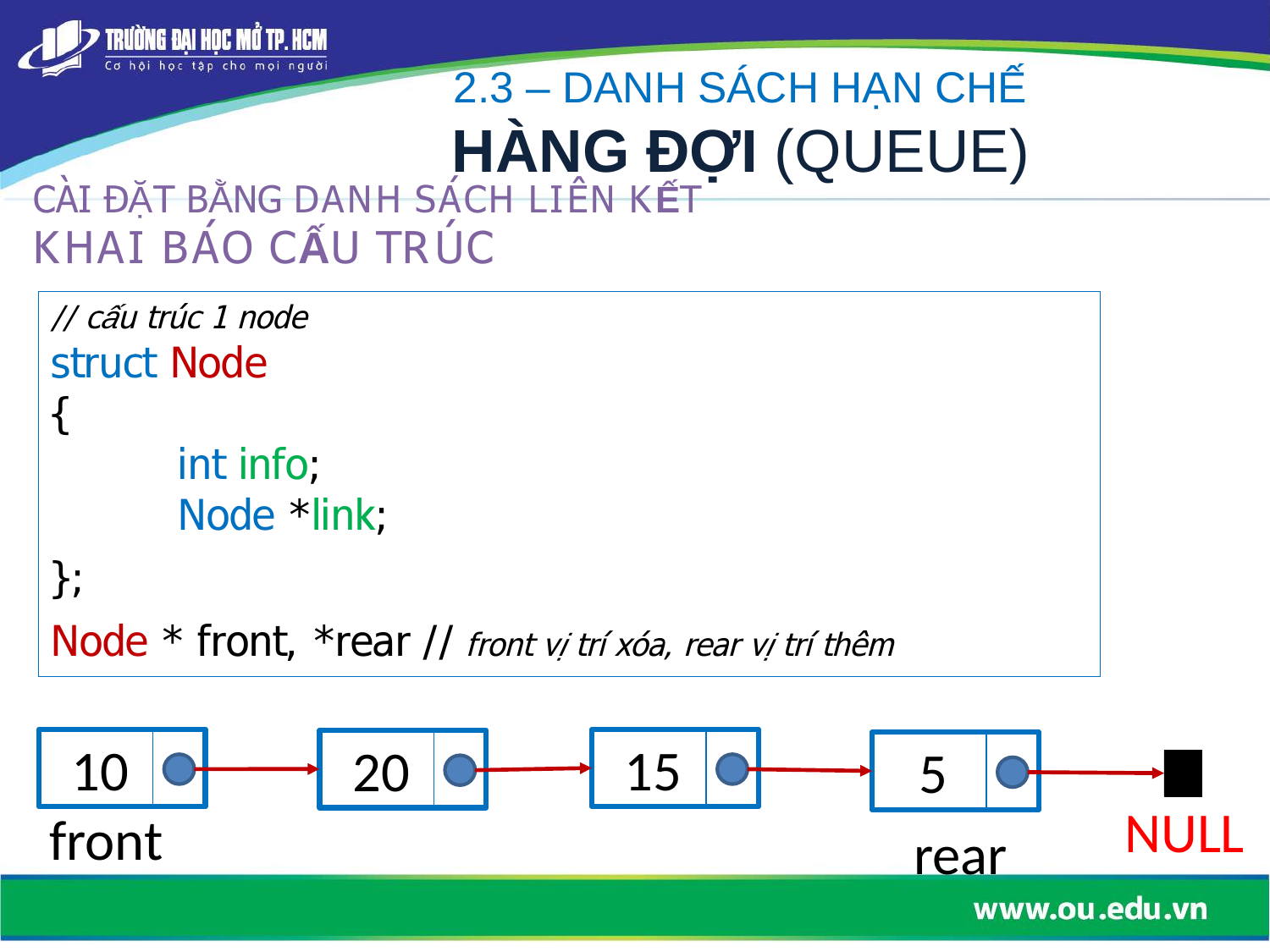

2.3 – DANH SÁCH HẠN CHẾ
HÀNG ĐỢI (QUEUE)
CÀI ĐẶT BẰNG DANH SÁCH LIÊN KẾT
KHAI BÁO CẤU TRÚC
// cấu trúc 1 node
struct Node
{
	int info;
	Node *link;
};
Node * front, *rear // front vị trí xóa, rear vị trí thêm

10
15
20
5

NULL
front
rear